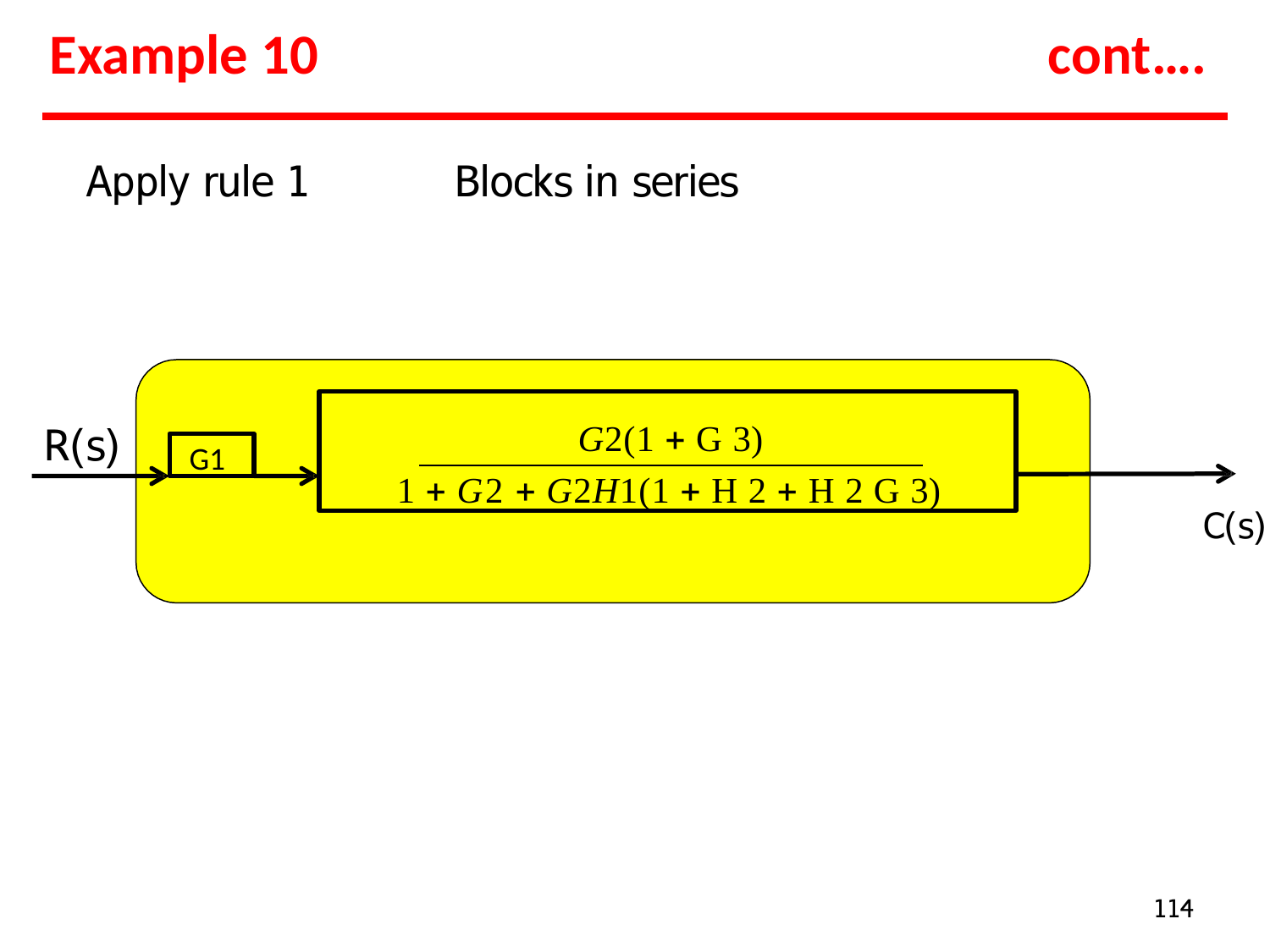

# Example 10
cont….

Apply rule 1
Blocks in series

G2(1 + G 3)
1 + G2 + G2H1(1 + H 2 + H 2 G 3)
R(s)
G1

C(s)

114